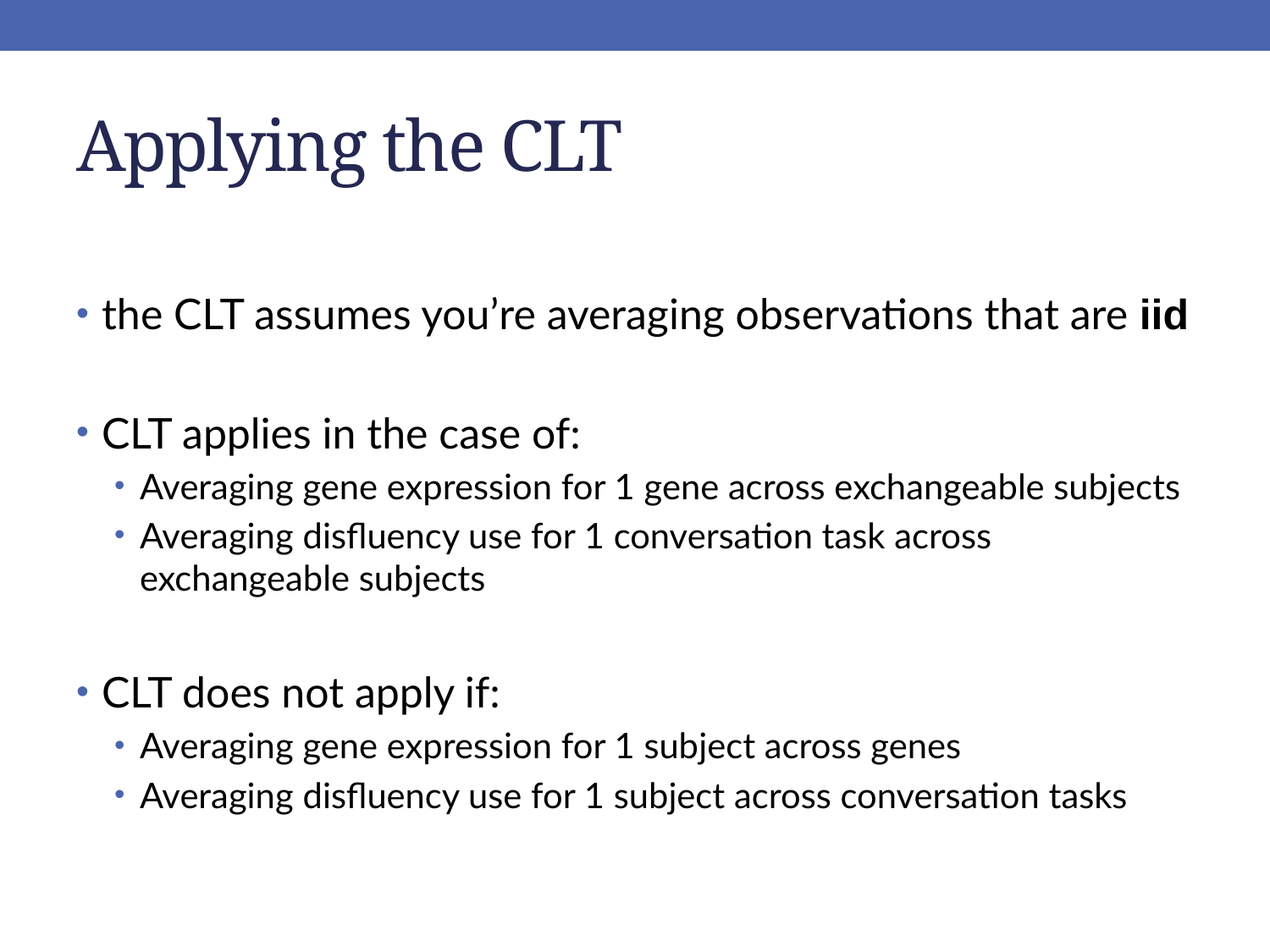

# Applying the CLT

the CLT assumes you’re averaging observations that are iid

CLT applies in the case of:
Averaging gene expression for 1 gene across exchangeable subjects
Averaging disfluency use for 1 conversation task across exchangeable subjects

CLT does not apply if:
Averaging gene expression for 1 subject across genes
Averaging disfluency use for 1 subject across conversation tasks